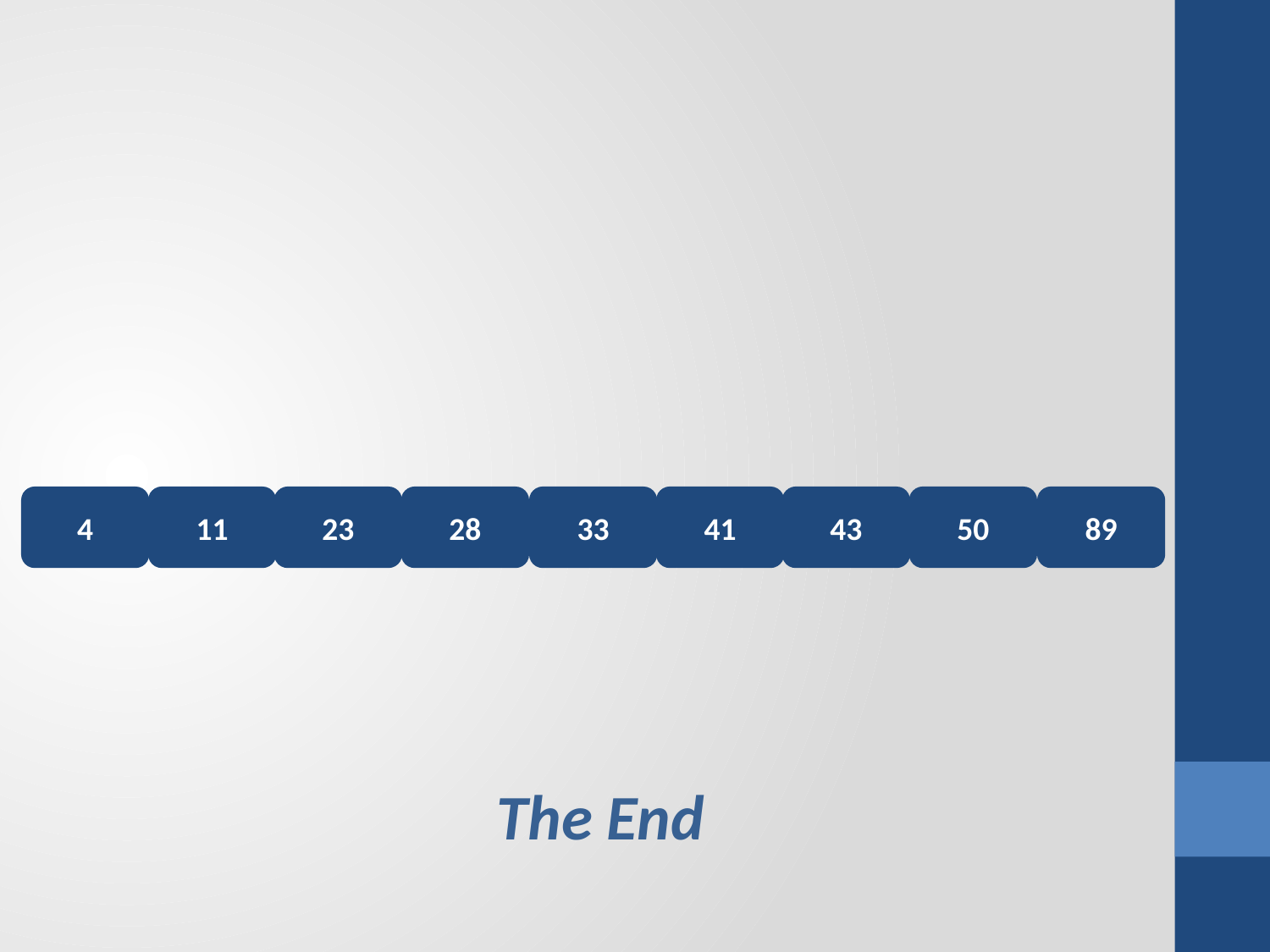

4
11
23
28
33
41
43
50
89

The End